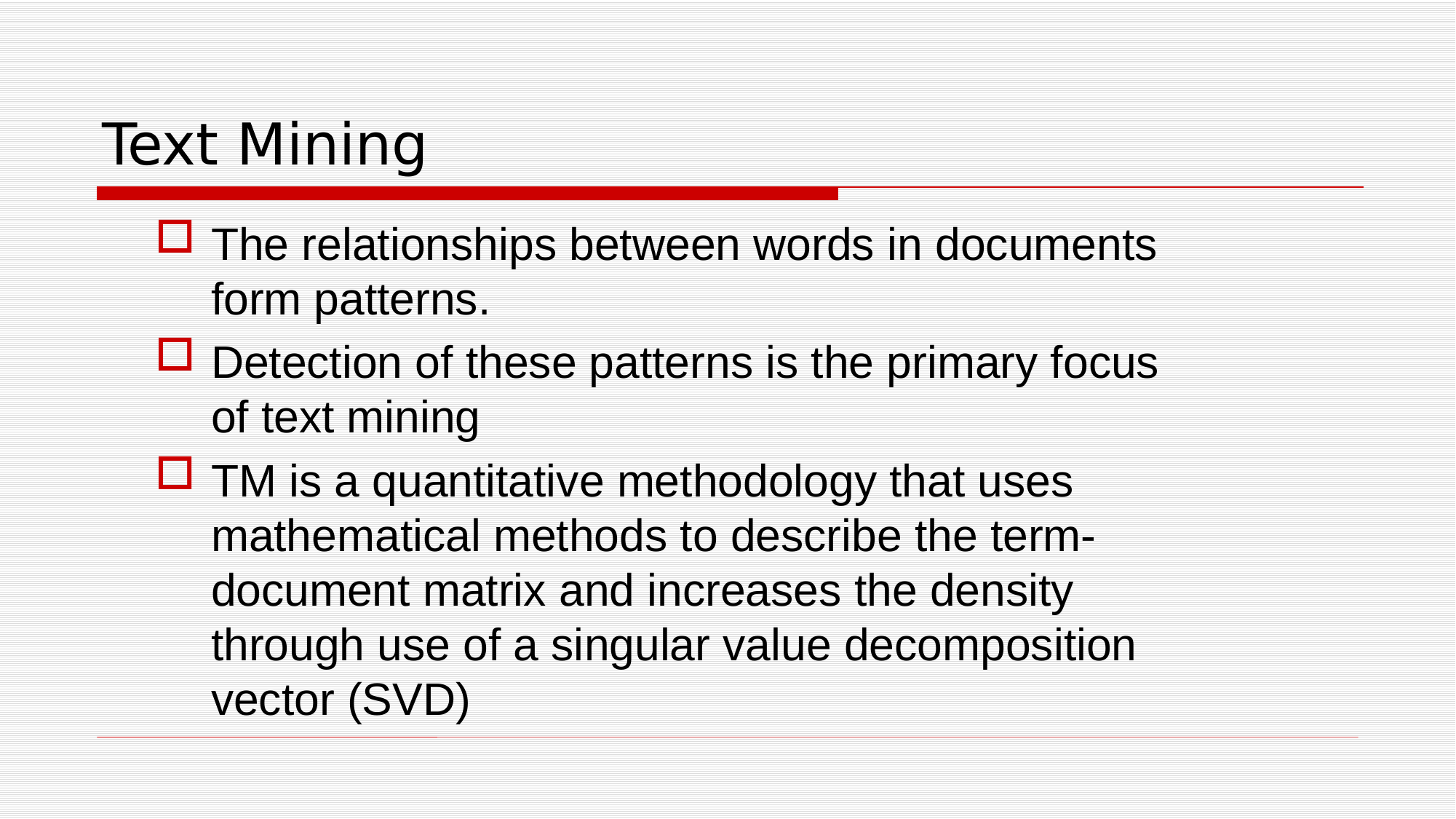

# Text Mining
The relationships between words in documents form patterns.
Detection of these patterns is the primary focus of text mining
TM is a quantitative methodology that uses mathematical methods to describe the term-document matrix and increases the density through use of a singular value decomposition vector (SVD)